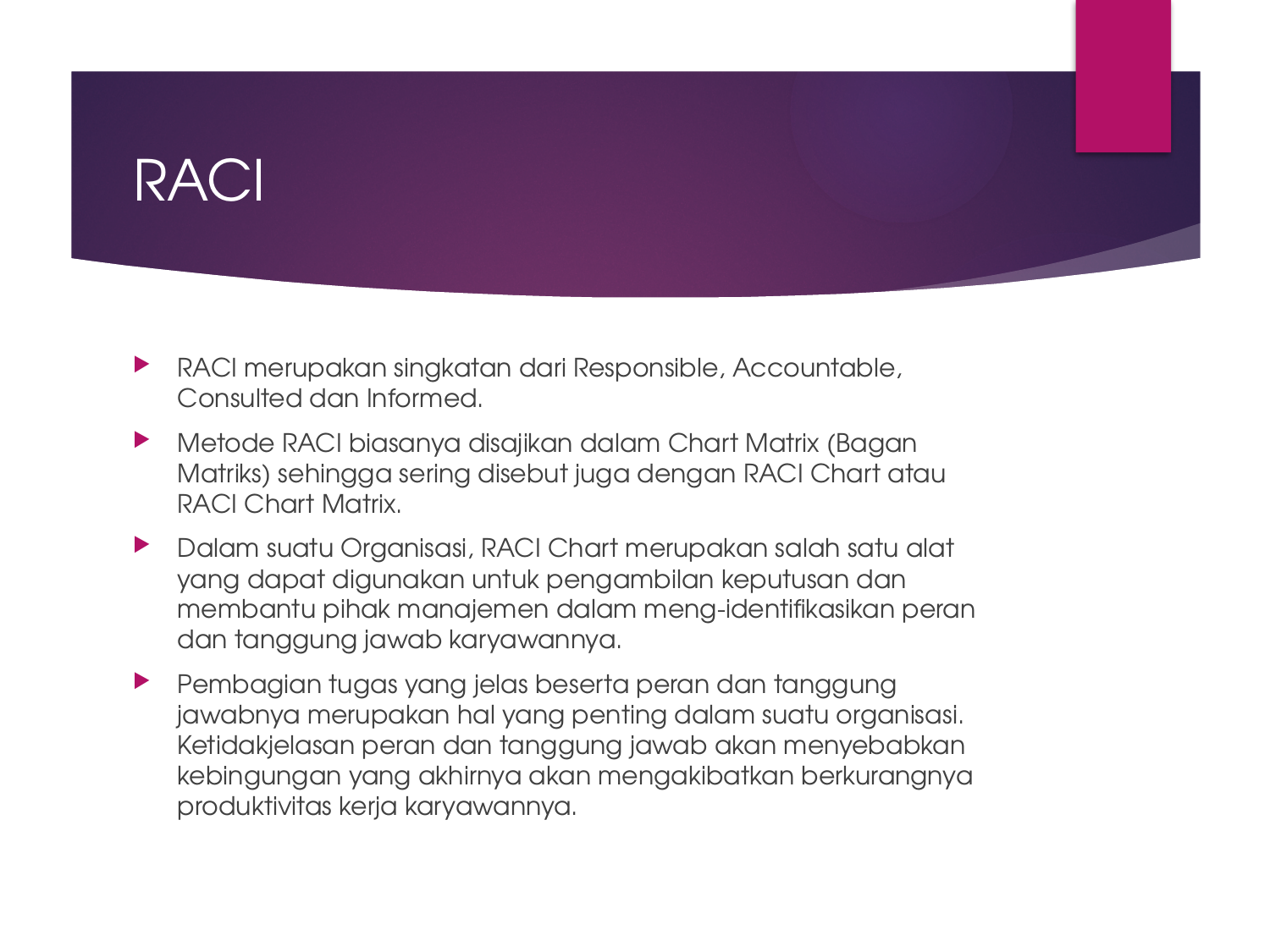

# RACI
RACI merupakan singkatan dari Responsible, Accountable, Consulted dan Informed.
Metode RACI biasanya disajikan dalam Chart Matrix (Bagan Matriks) sehingga sering disebut juga dengan RACI Chart atau RACI Chart Matrix.
Dalam suatu Organisasi, RACI Chart merupakan salah satu alat yang dapat digunakan untuk pengambilan keputusan dan membantu pihak manajemen dalam meng-identifikasikan peran dan tanggung jawab karyawannya.
Pembagian tugas yang jelas beserta peran dan tanggung jawabnya merupakan hal yang penting dalam suatu organisasi. Ketidakjelasan peran dan tanggung jawab akan menyebabkan kebingungan yang akhirnya akan mengakibatkan berkurangnya produktivitas kerja karyawannya.